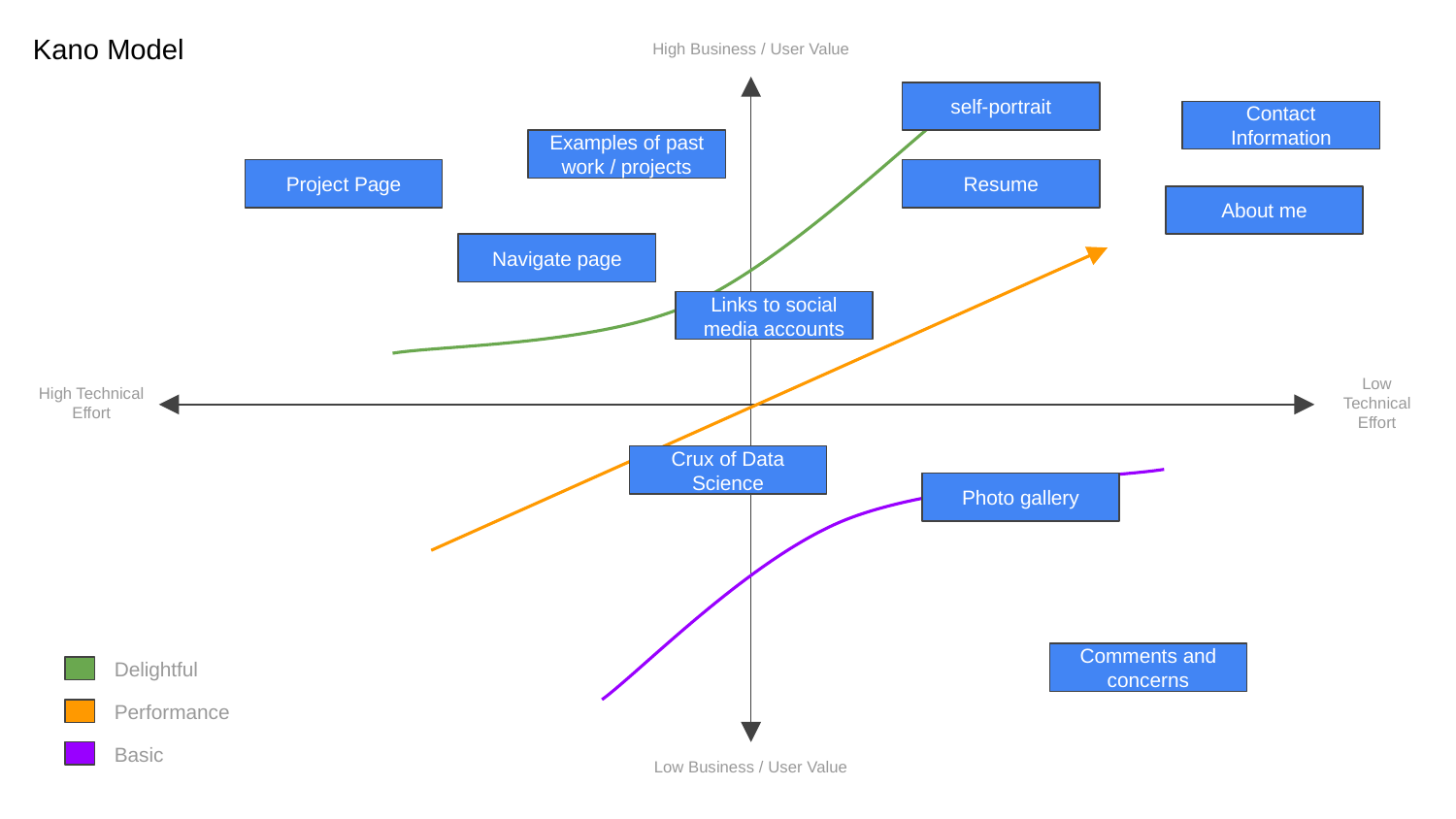

Kano Model
High Business / User Value

High Technical Effort
Low Technical Effort

Delightful

Performance

Basic

Low Business / User Value
self-portrait
Contact Information
Examples of past work / projects
Project Page
Resume
About me
Navigate page
Links to social media accounts
Crux of Data Science
Photo gallery
Comments and concerns